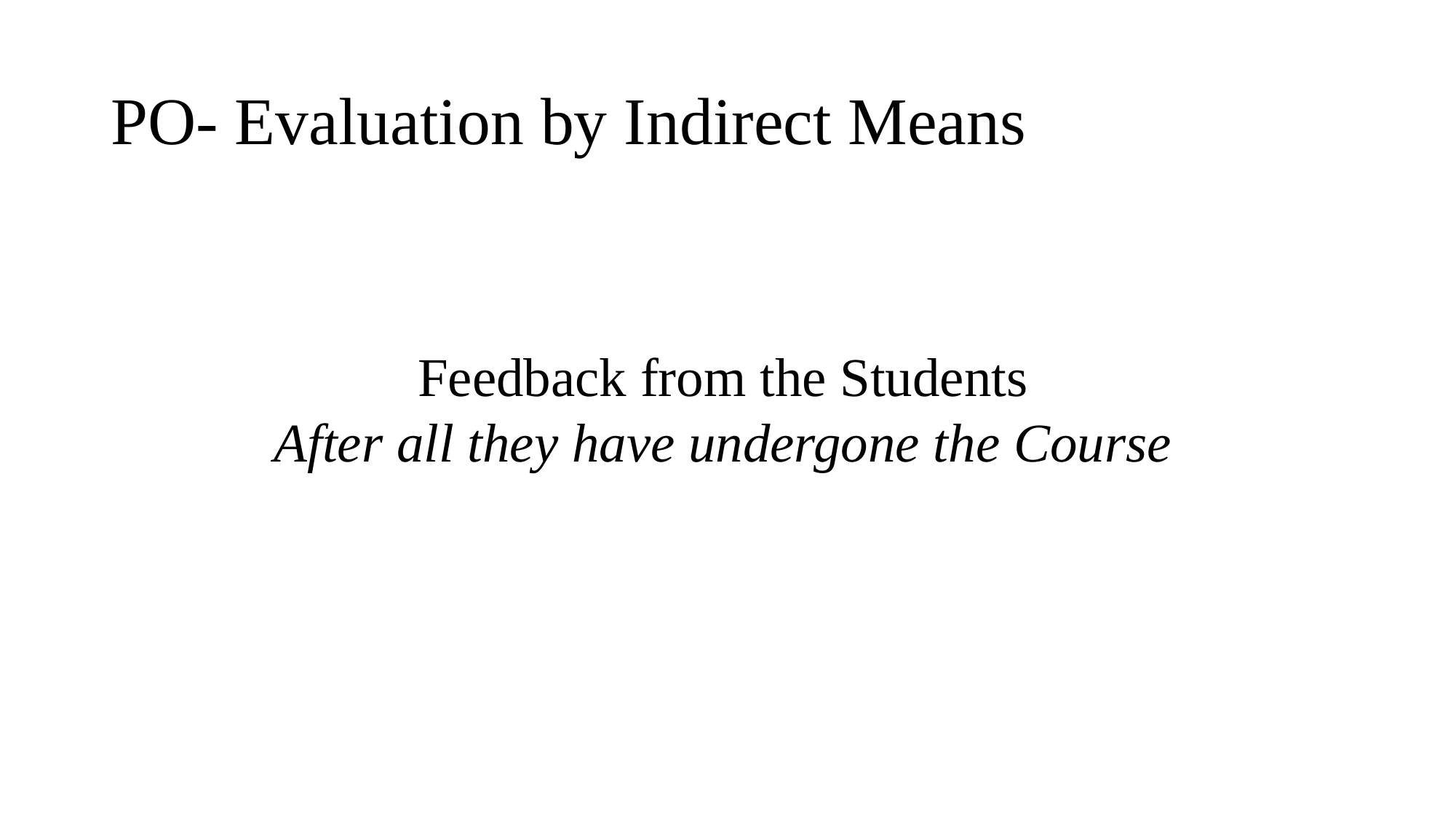

# PO- Evaluation by Indirect Means
Feedback from the Students
After all they have undergone the Course